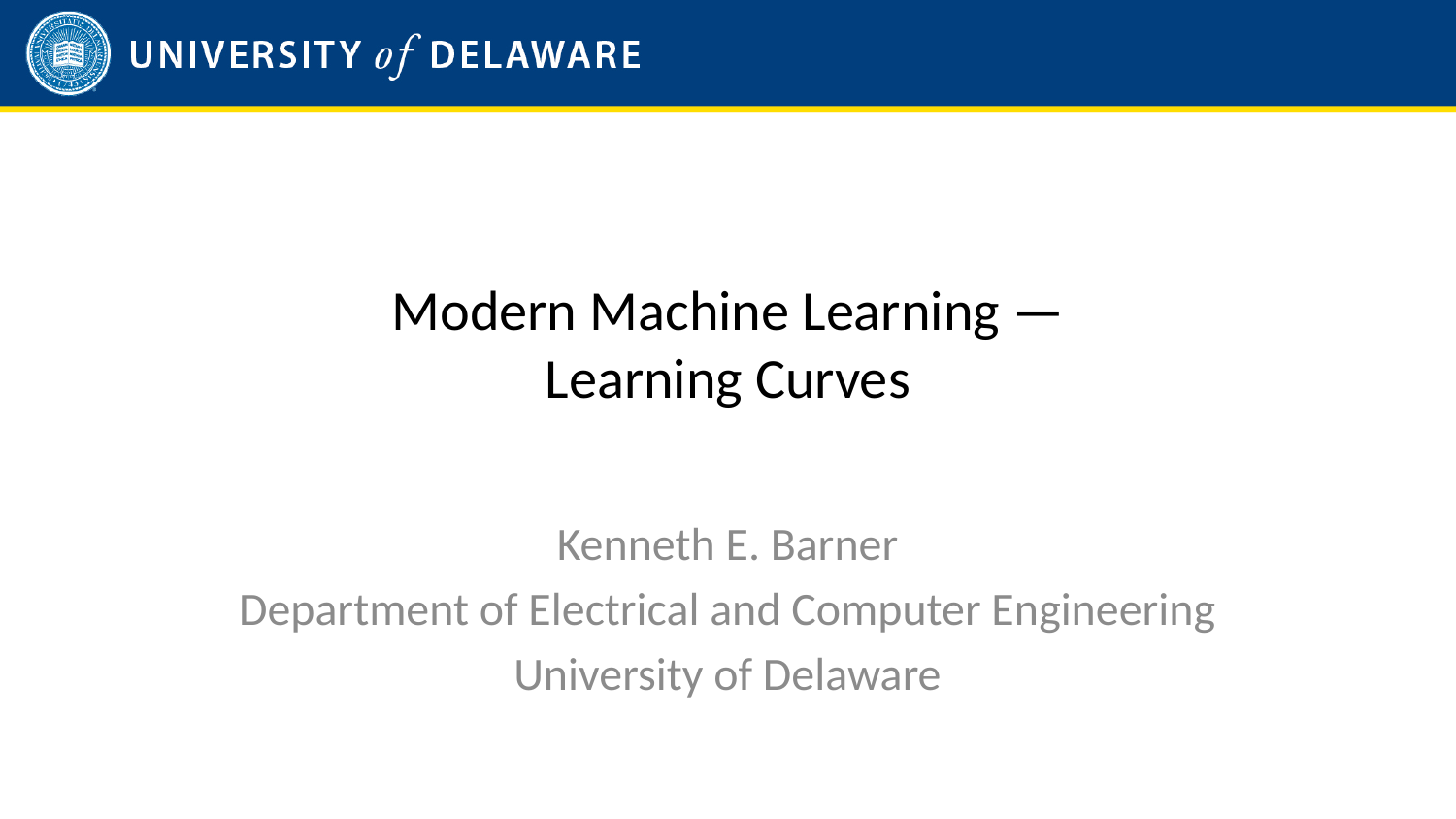

# Modern Machine Learning — Learning Curves
Kenneth E. Barner
Department of Electrical and Computer Engineering
University of Delaware